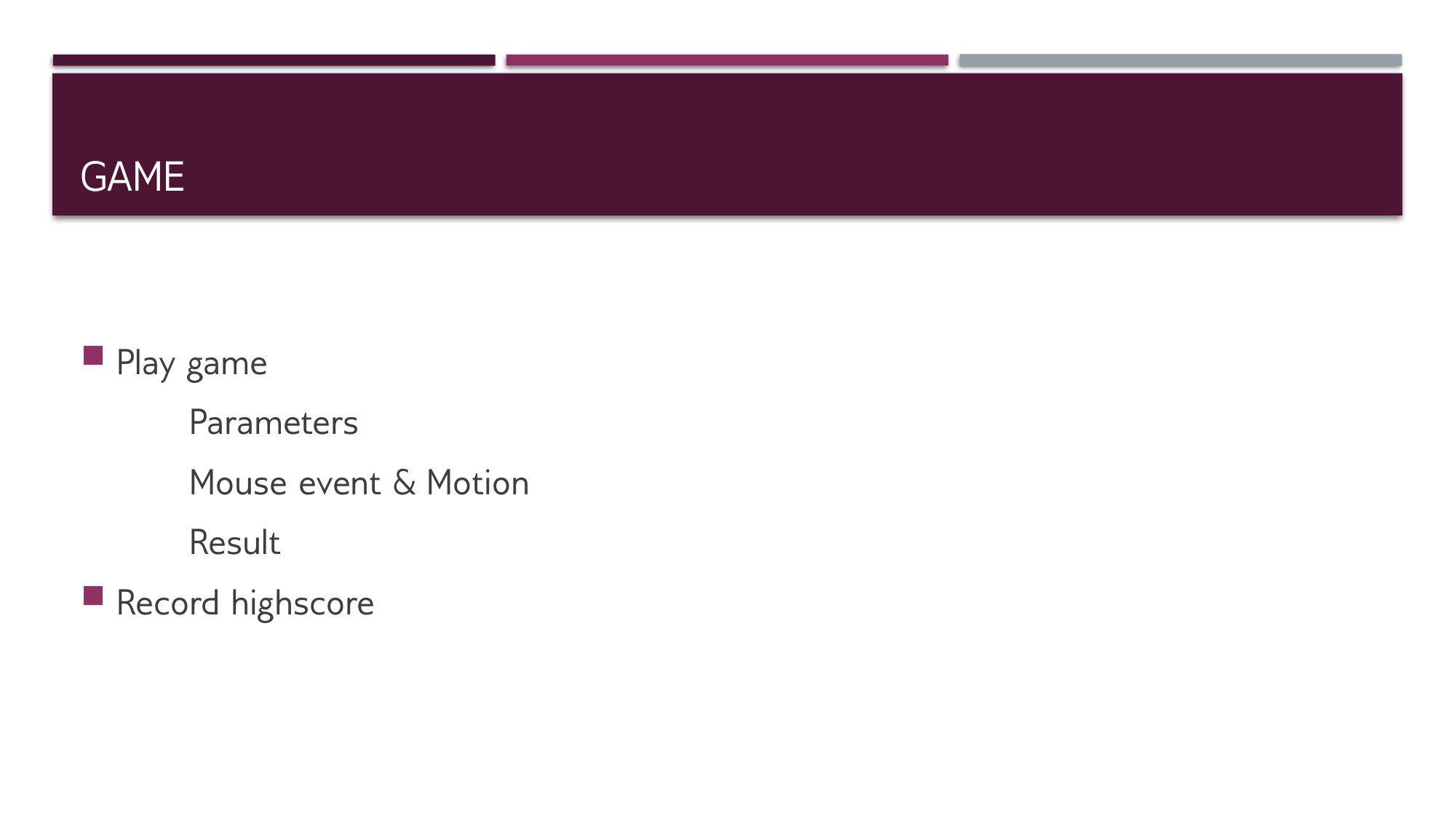

# Game
Play game
	Parameters
	Mouse event & Motion
	Result
Record highscore